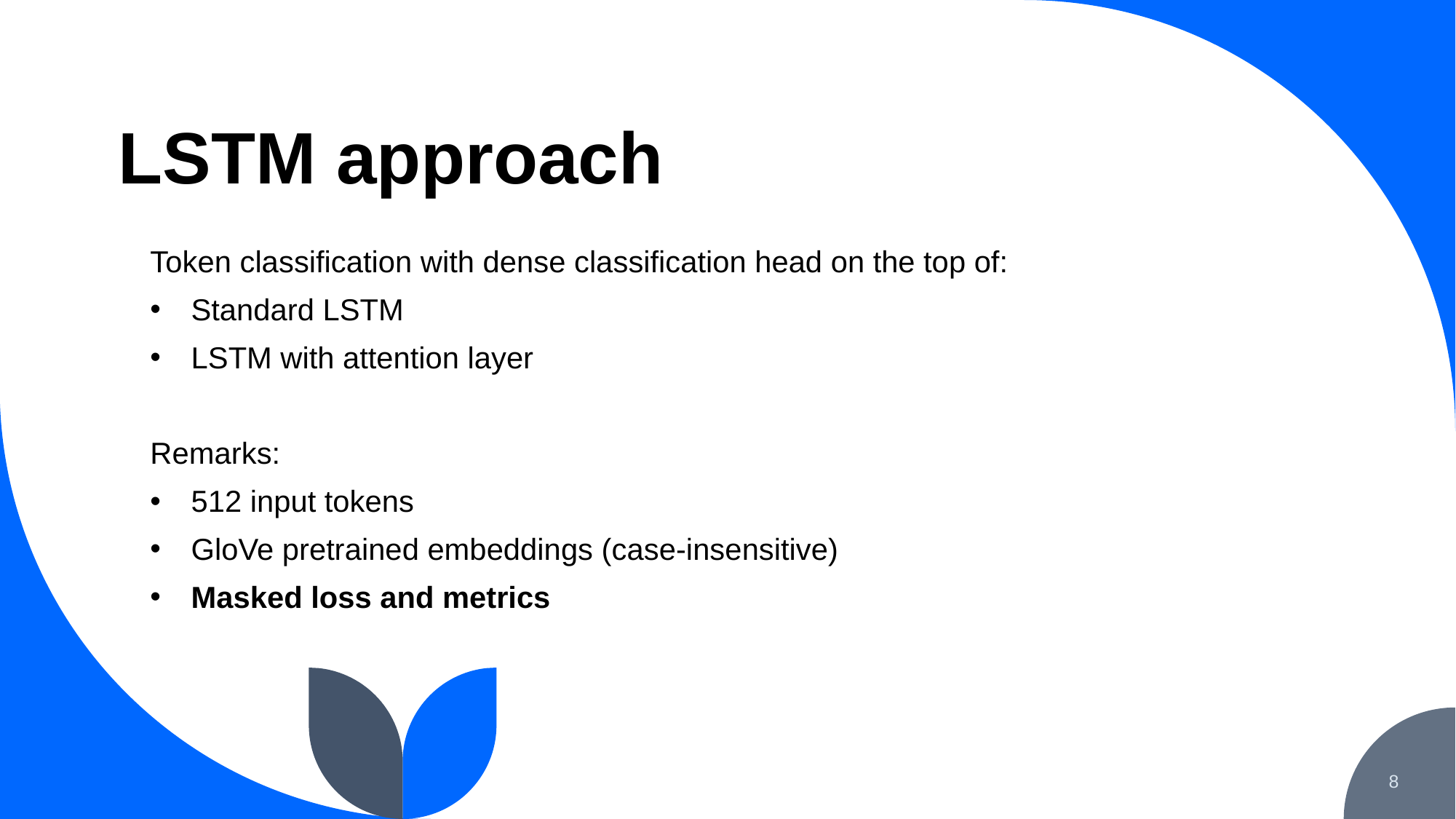

# LSTM approach
Token classification with dense classification head on the top of:
Standard LSTM
LSTM with attention layer

Remarks:
512 input tokens
GloVe pretrained embeddings (case-insensitive)
Masked loss and metrics

8